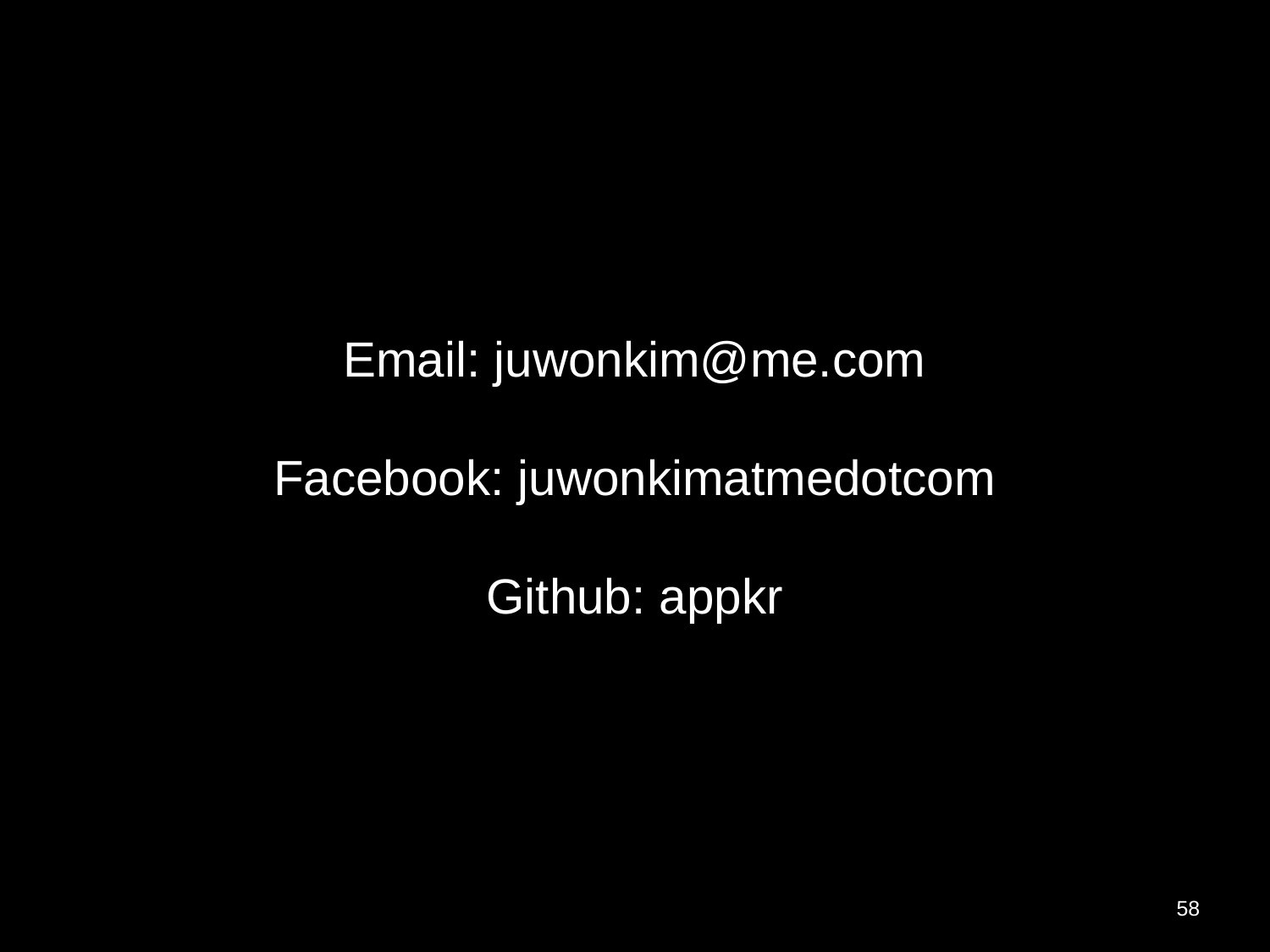

# Email: juwonkim@me.com
Facebook: juwonkimatmedotcom

Github: appkr
58